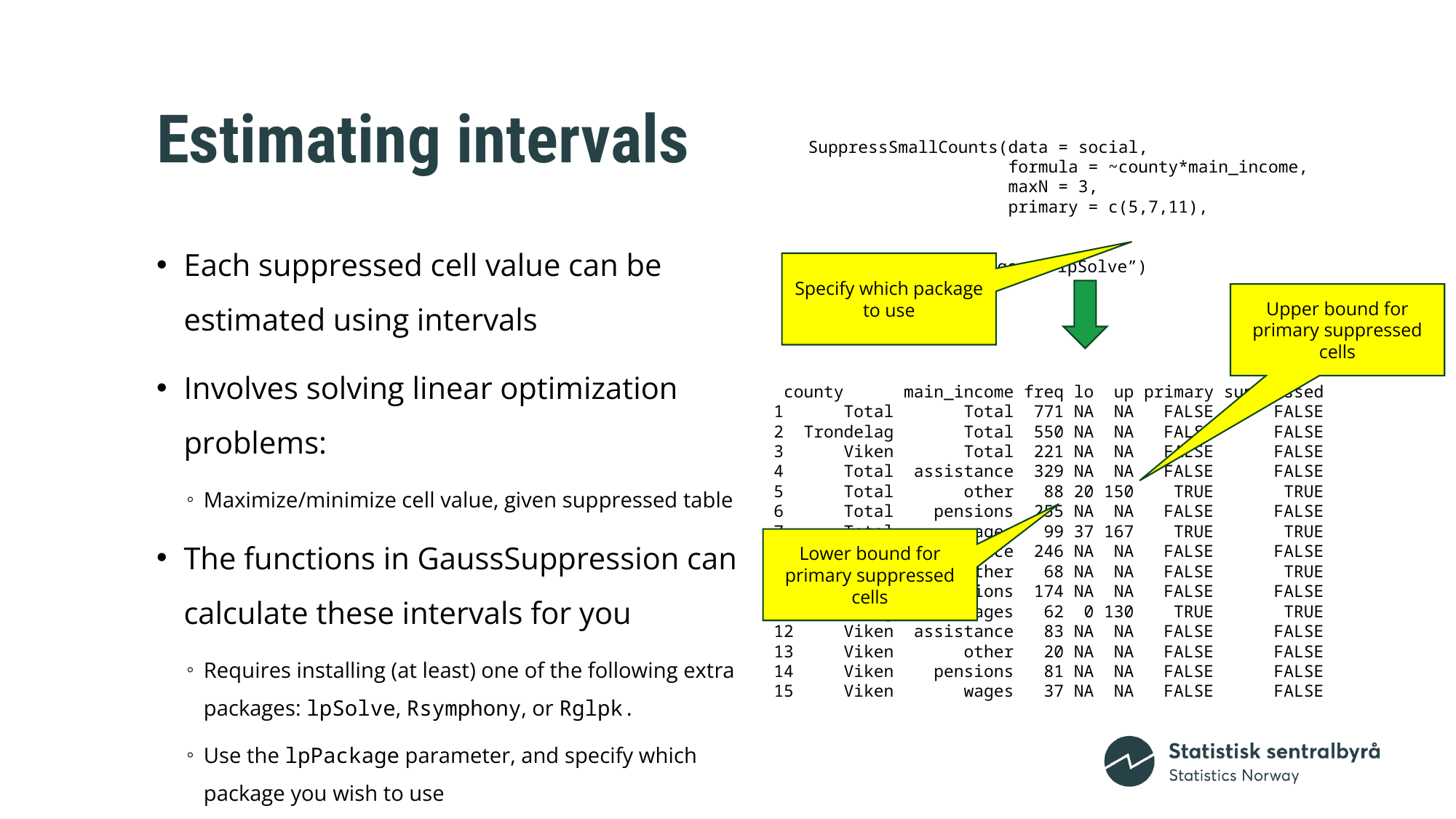

# Estimating intervals
SuppressSmallCounts(data = social,
                    formula = ~county*main_income,
                    maxN = 3,
                    primary = c(5,7,11), 													 lpPackage = “lpSolve”)
Each suppressed cell value can be estimated using intervals
Involves solving linear optimization problems:
Maximize/minimize cell value, given suppressed table
The functions in GaussSuppression can calculate these intervals for you
Requires installing (at least) one of the following extra packages: lpSolve, Rsymphony, or Rglpk.
Use the lpPackage parameter, and specify which package you wish to use
Specify which package to use
Upper bound for primary suppressed cells

 county      main_income freq lo  up primary suppressed
1      Total       Total  771 NA  NA   FALSE      FALSE
2  Trondelag       Total  550 NA  NA   FALSE      FALSE
3      Viken       Total  221 NA  NA   FALSE      FALSE
4      Total  assistance  329 NA  NA   FALSE      FALSE
5      Total       other   88 20 150    TRUE       TRUE
6      Total    pensions  255 NA  NA   FALSE      FALSE
7      Total       wages   99 37 167    TRUE       TRUE
8  Trondelag  assistance  246 NA  NA   FALSE      FALSE
9  Trondelag       other   68 NA  NA   FALSE       TRUE
10 Trondelag    pensions  174 NA  NA   FALSE      FALSE
11 Trondelag       wages   62  0 130    TRUE       TRUE
12     Viken  assistance   83 NA  NA   FALSE      FALSE
13     Viken       other   20 NA  NA   FALSE      FALSE
14     Viken    pensions   81 NA  NA   FALSE      FALSE
15     Viken       wages   37 NA  NA   FALSE      FALSE
Lower bound for primary suppressed cells